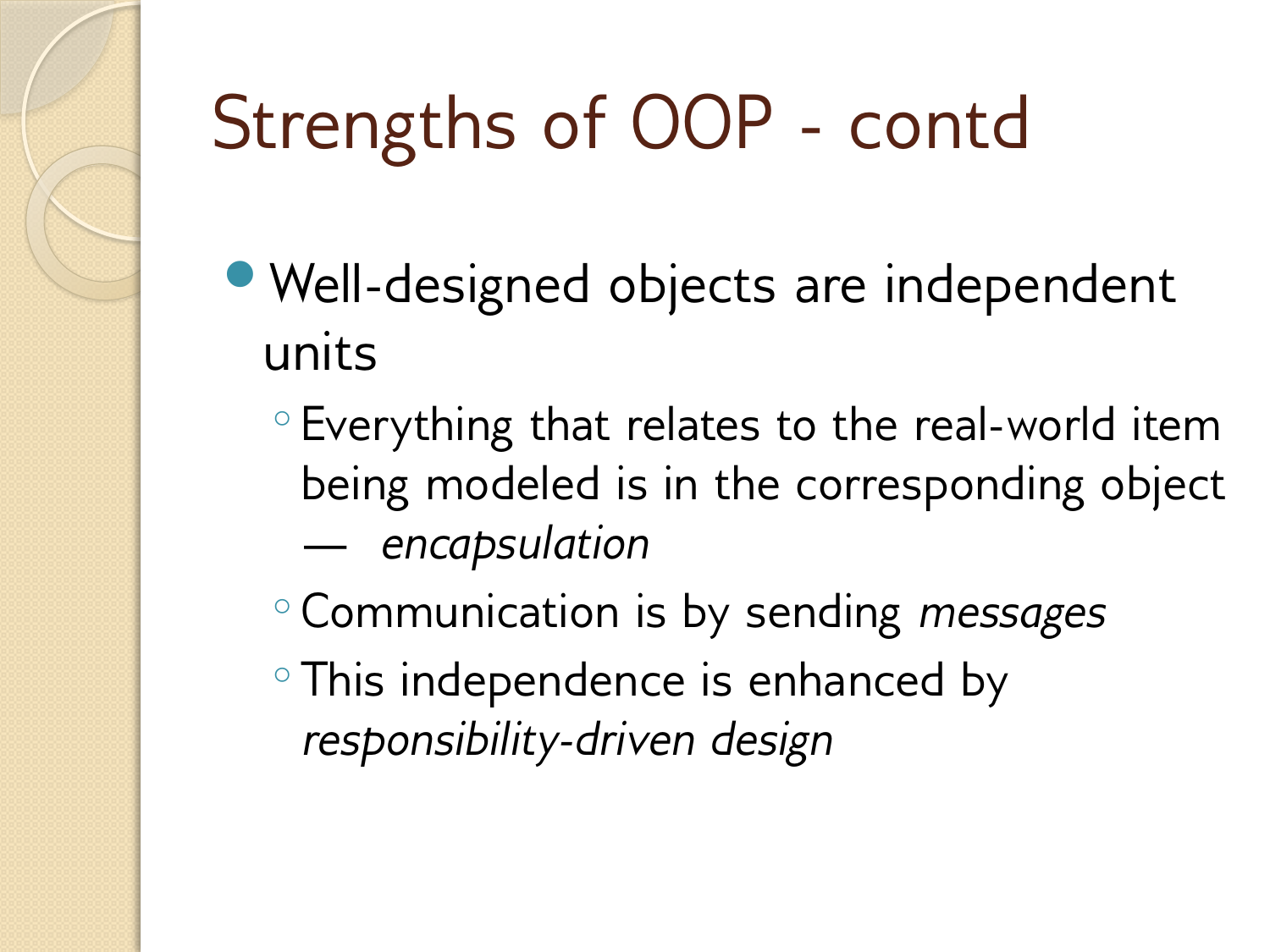

# Strengths of OOP - contd
Well-designed objects are independent units
Everything that relates to the real-world item being modeled is in the corresponding object —  encapsulation
Communication is by sending messages
This independence is enhanced by responsibility-driven design